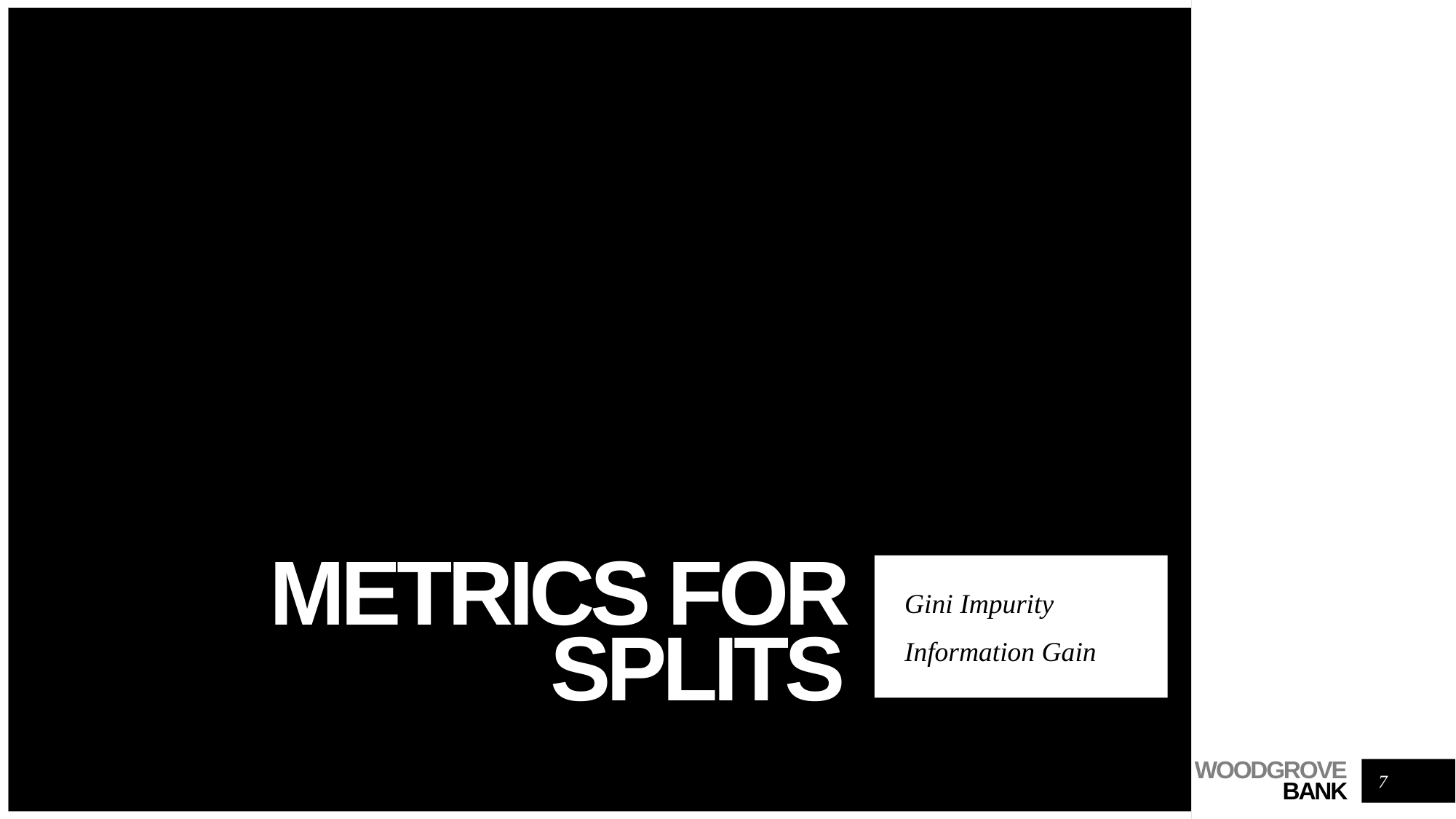

# Metrics for Splits
Gini Impurity
Information Gain
7